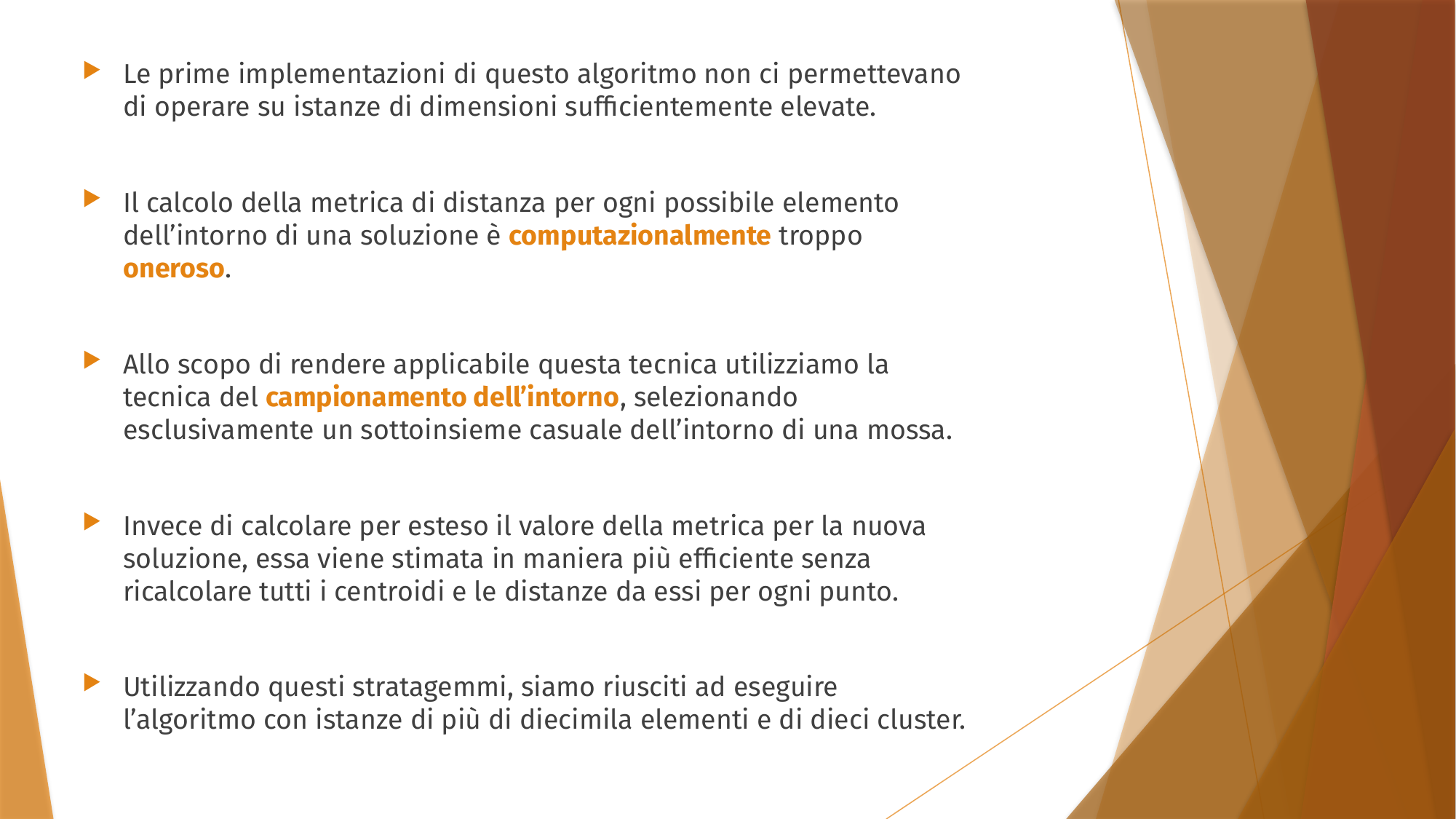

Le prime implementazioni di questo algoritmo non ci permettevano di operare su istanze di dimensioni sufficientemente elevate.

Il calcolo della metrica di distanza per ogni possibile elemento dell’intorno di una soluzione è computazionalmente troppo oneroso.

Allo scopo di rendere applicabile questa tecnica utilizziamo la tecnica del campionamento dell’intorno, selezionando esclusivamente un sottoinsieme casuale dell’intorno di una mossa.

Invece di calcolare per esteso il valore della metrica per la nuova soluzione, essa viene stimata in maniera più efficiente senza ricalcolare tutti i centroidi e le distanze da essi per ogni punto.

Utilizzando questi stratagemmi, siamo riusciti ad eseguire l’algoritmo con istanze di più di diecimila elementi e di dieci cluster.